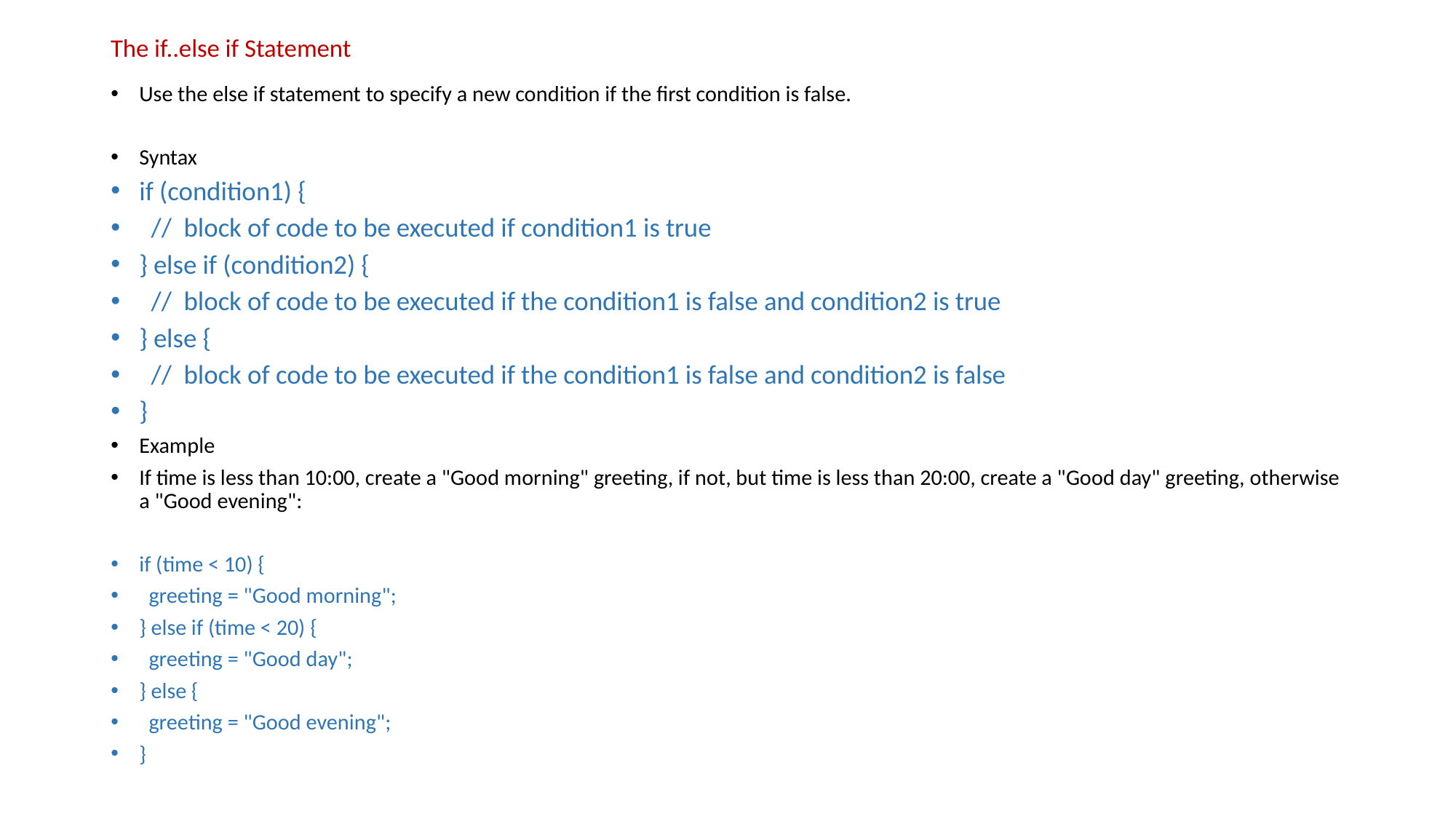

The if..else if Statement
Use the else if statement to specify a new condition if the first condition is false.

Syntax
if (condition1) {
  //  block of code to be executed if condition1 is true
} else if (condition2) {
  //  block of code to be executed if the condition1 is false and condition2 is true
} else {
  //  block of code to be executed if the condition1 is false and condition2 is false
}
Example
If time is less than 10:00, create a "Good morning" greeting, if not, but time is less than 20:00, create a "Good day" greeting, otherwise a "Good evening":

if (time < 10) {
  greeting = "Good morning";
} else if (time < 20) {
  greeting = "Good day";
} else {
  greeting = "Good evening";
}